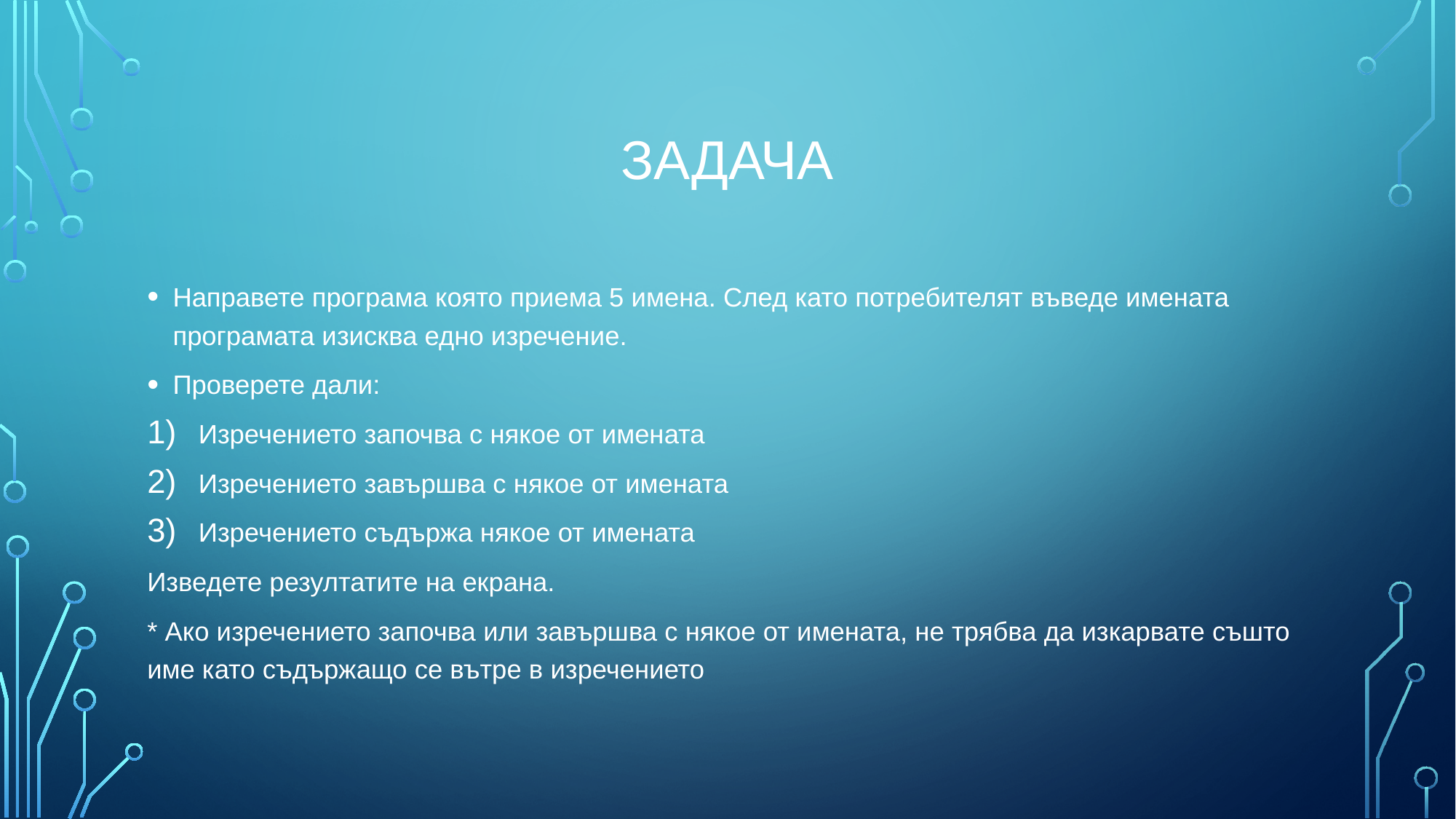

# Задача
Направете програма която приема 5 имена. След като потребителят въведе имената програмата изисква едно изречение.
Проверете дали:
Изречението започва с някое от имената
Изречението завършва с някое от имената
Изречението съдържа някое от имената
Изведете резултатите на екрана.
* Ако изречението започва или завършва с някое от имената, не трябва да изкарвате съшто име като съдържащо се вътре в изречението